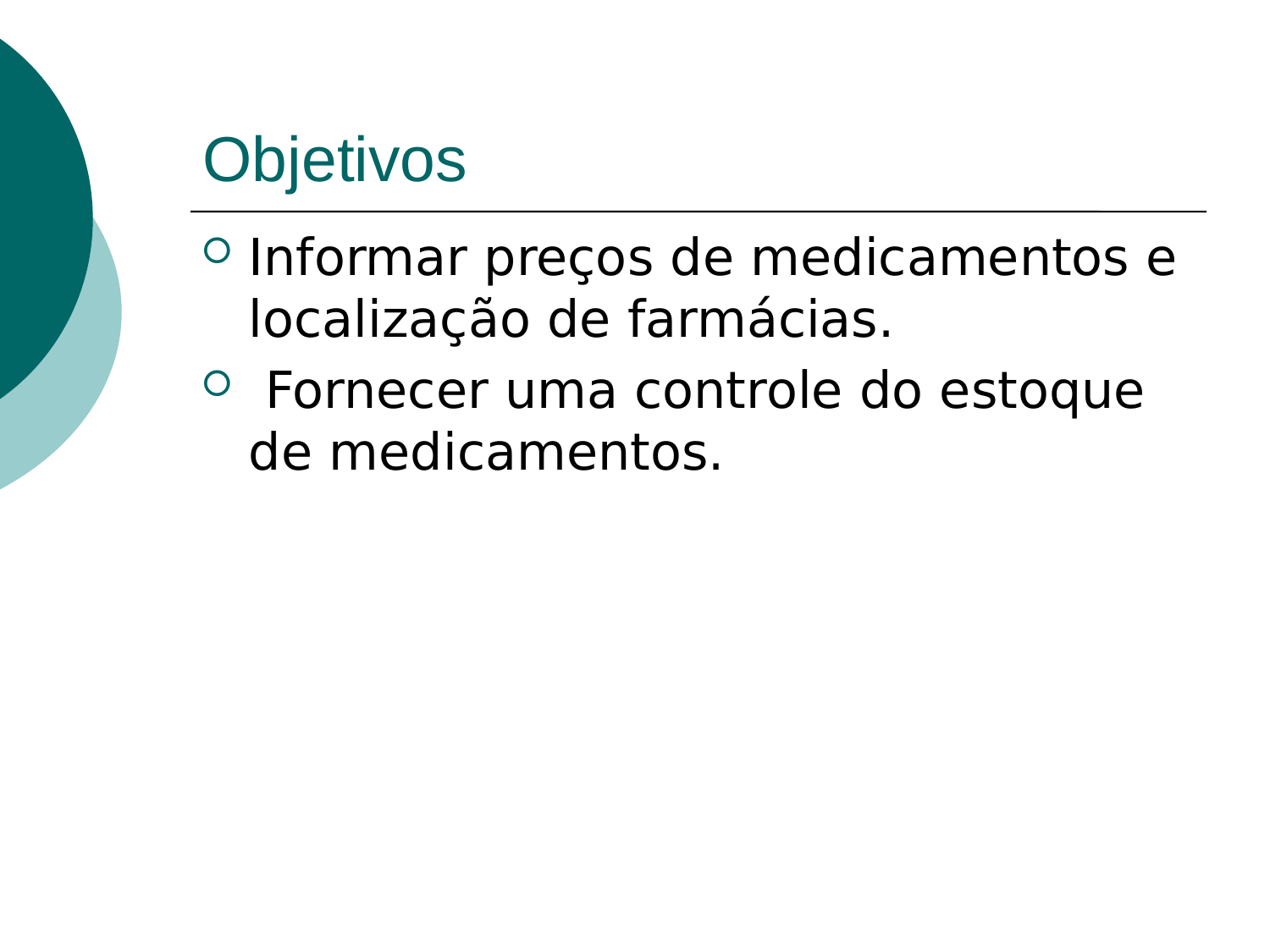

# Objetivos
Informar preços de medicamentos e localização de farmácias.
 Fornecer uma controle do estoque de medicamentos.